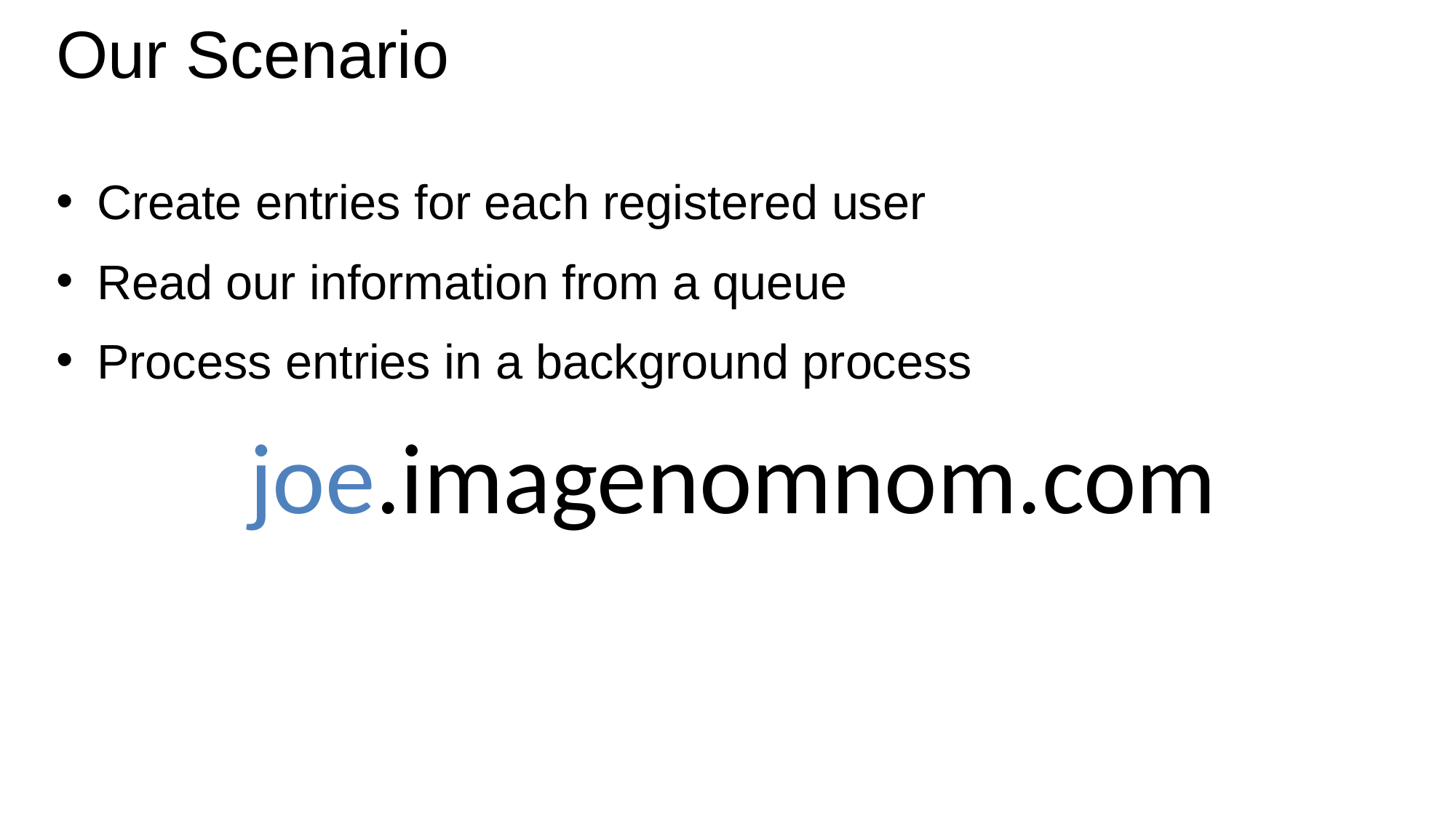

# Our Scenario
Create entries for each registered user
Read our information from a queue
Process entries in a background process
joe.imagenomnom.com